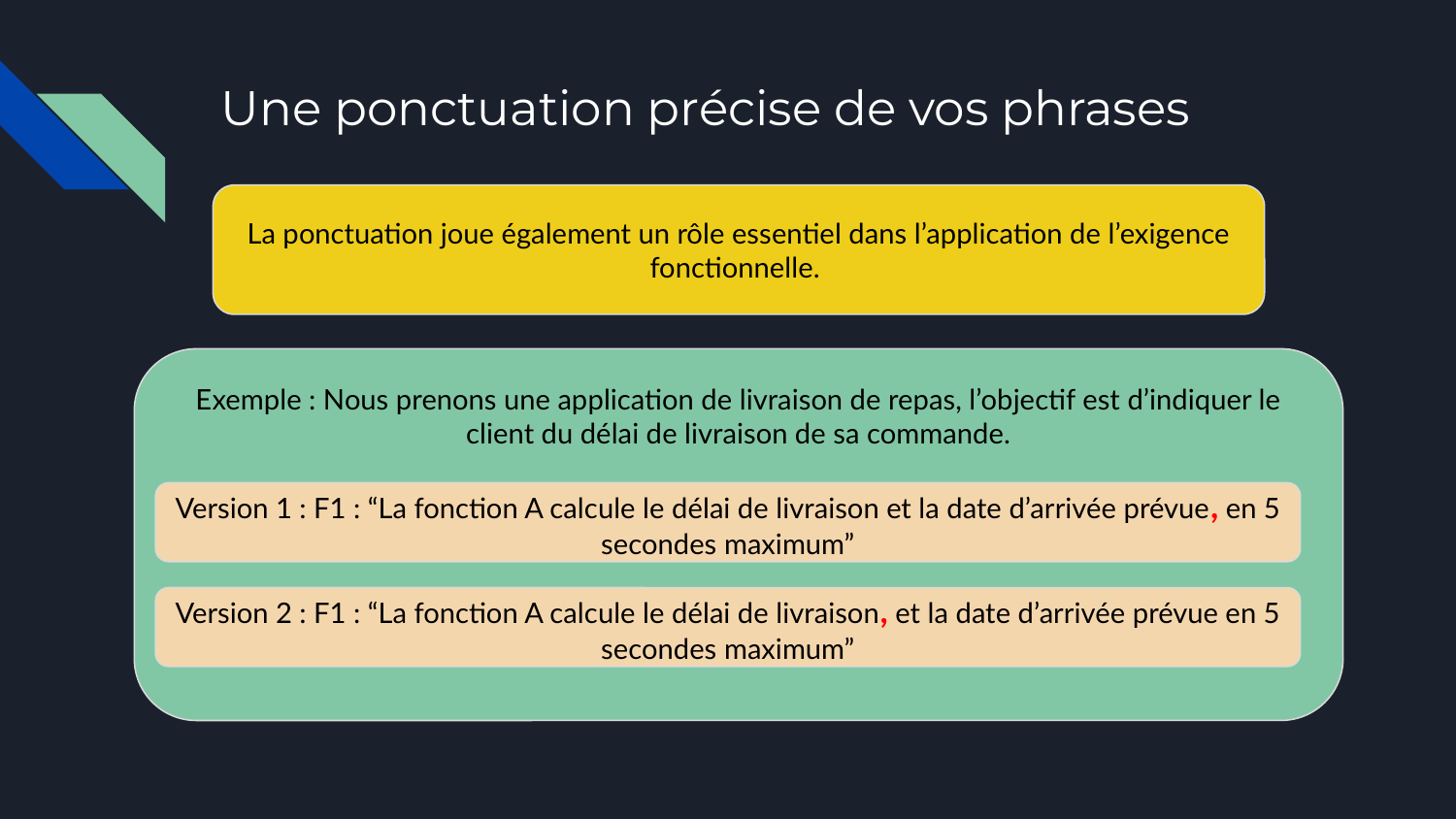

# Une ponctuation précise de vos phrases
La ponctuation joue également un rôle essentiel dans l’application de l’exigence fonctionnelle.
Exemple : Nous prenons une application de livraison de repas, l’objectif est d’indiquer le client du délai de livraison de sa commande.
Version 1 : F1 : “La fonction A calcule le délai de livraison et la date d’arrivée prévue, en 5 secondes maximum”
Version 2 : F1 : “La fonction A calcule le délai de livraison, et la date d’arrivée prévue en 5 secondes maximum”